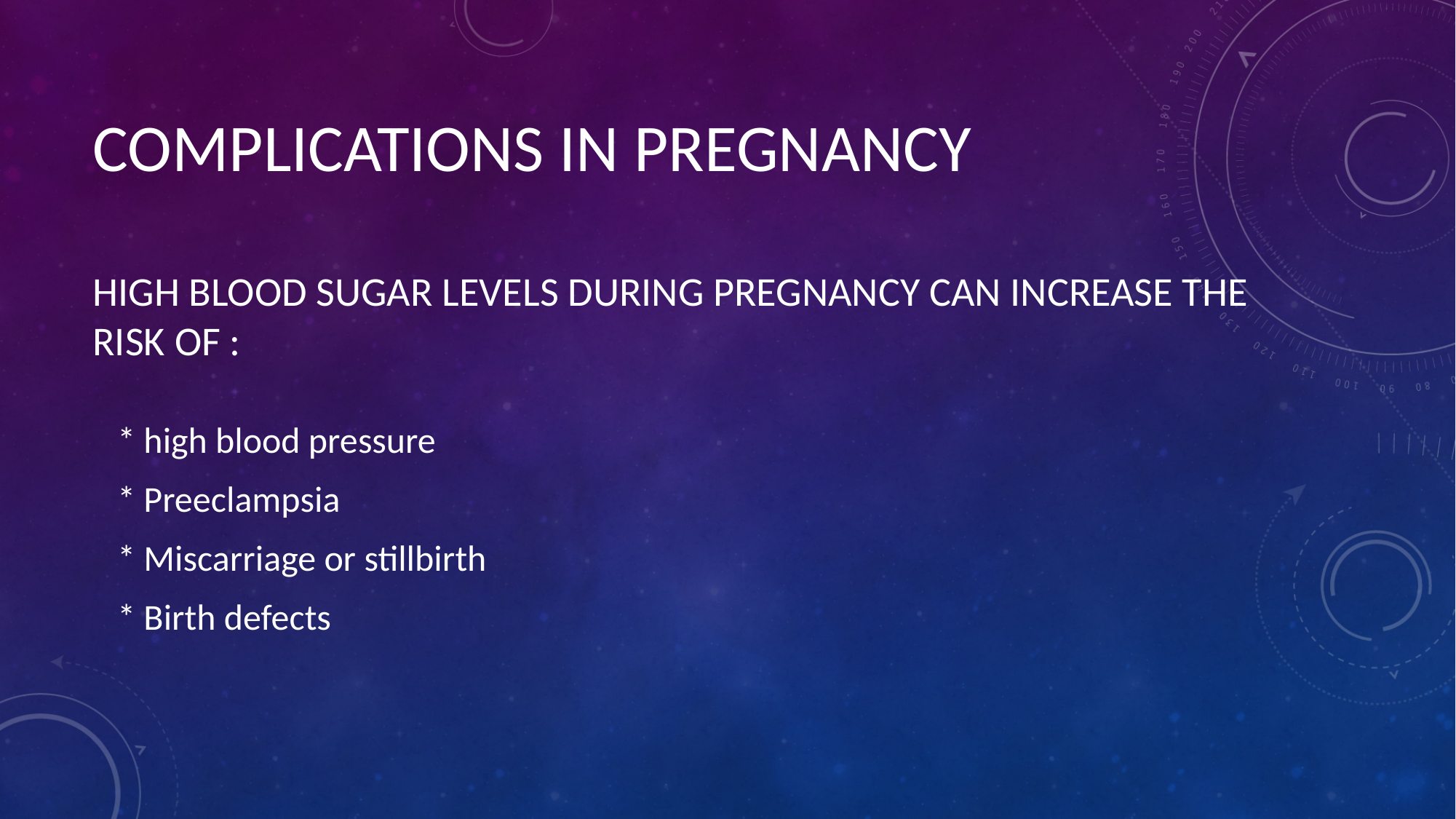

# Complications in pregnancy high blood sugar levels during pregnancy can increase the risk of :

   * high blood pressure
   * Preeclampsia
   * Miscarriage or stillbirth
   * Birth defects